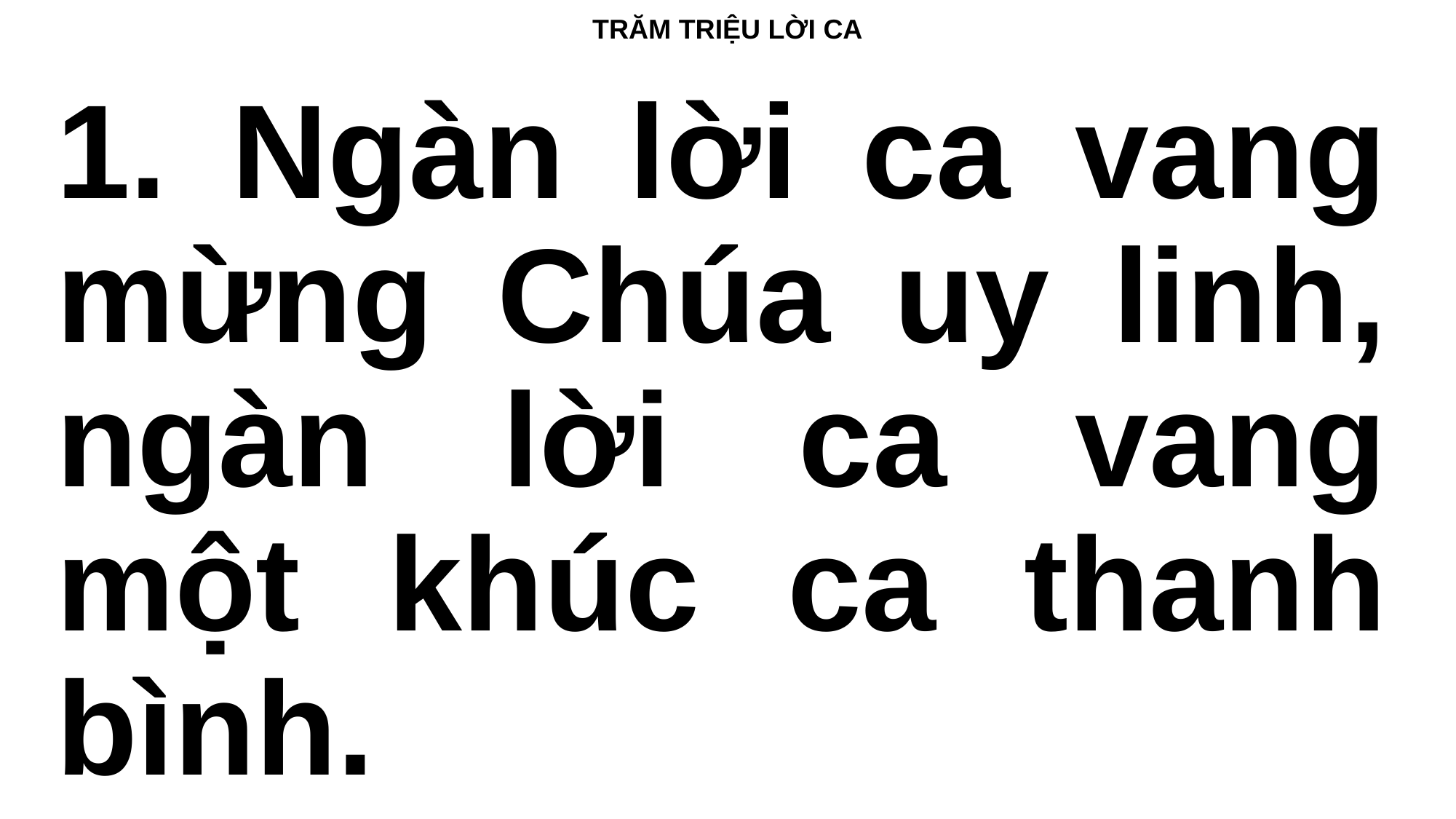

TRĂM TRIỆU LỜI CA
1. Ngàn lời ca vang mừng Chúa uy linh, ngàn lời ca vang một khúc ca thanh bình.